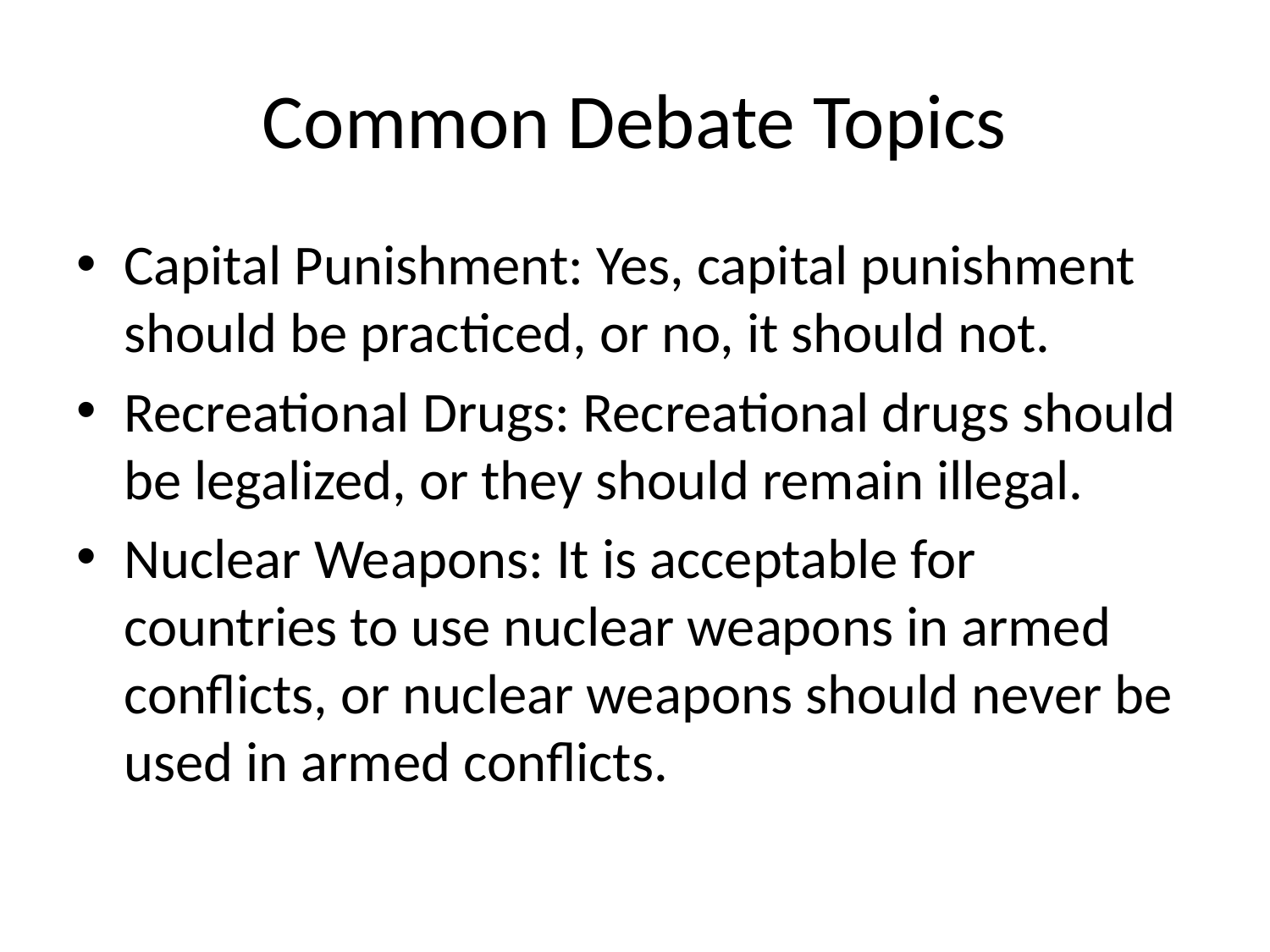

# Common Debate Topics
Capital Punishment: Yes, capital punishment should be practiced, or no, it should not.
Recreational Drugs: Recreational drugs should be legalized, or they should remain illegal.
Nuclear Weapons: It is acceptable for countries to use nuclear weapons in armed conflicts, or nuclear weapons should never be used in armed conflicts.